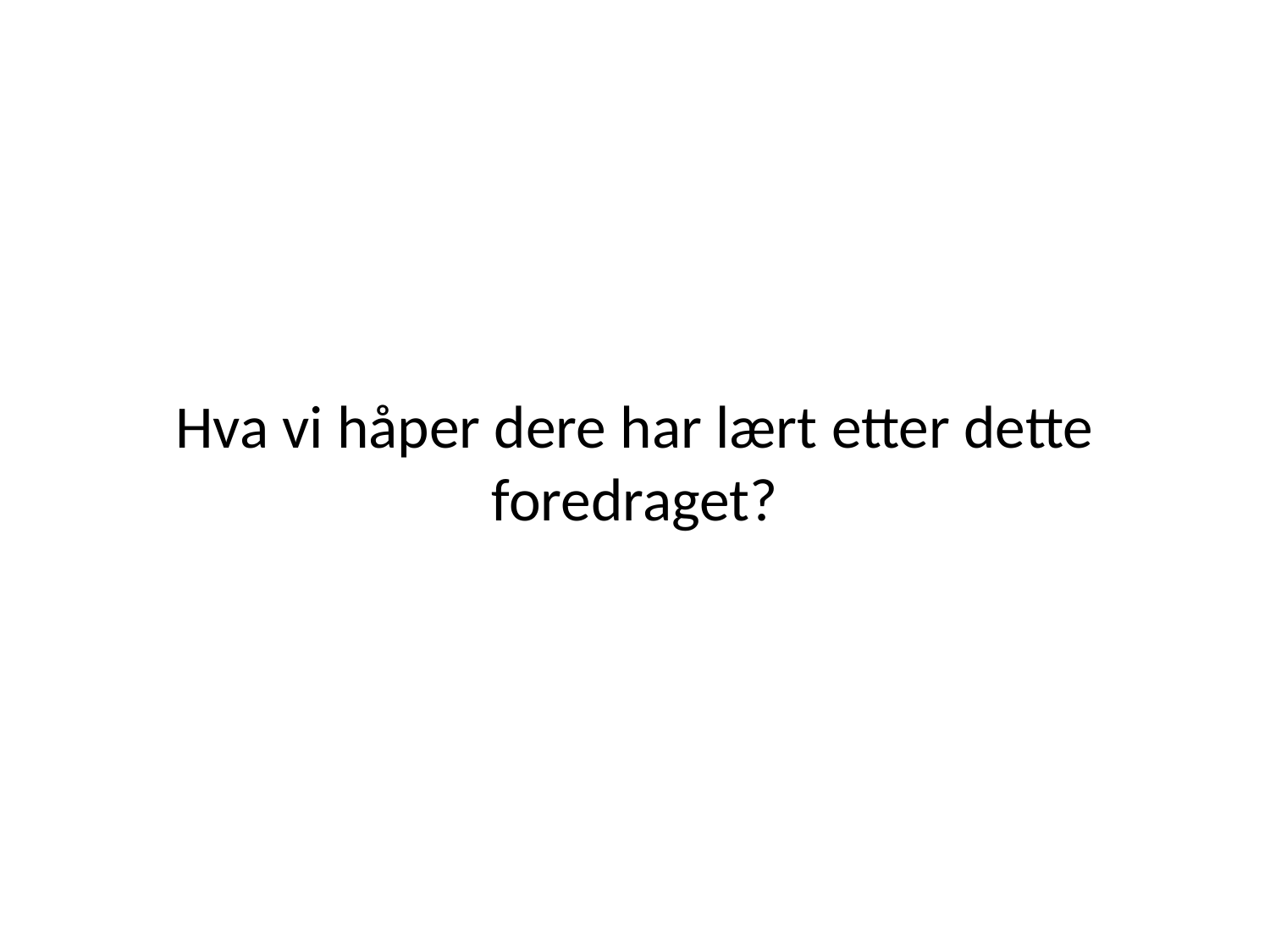

# Hva vi håper dere har lært etter dette foredraget?